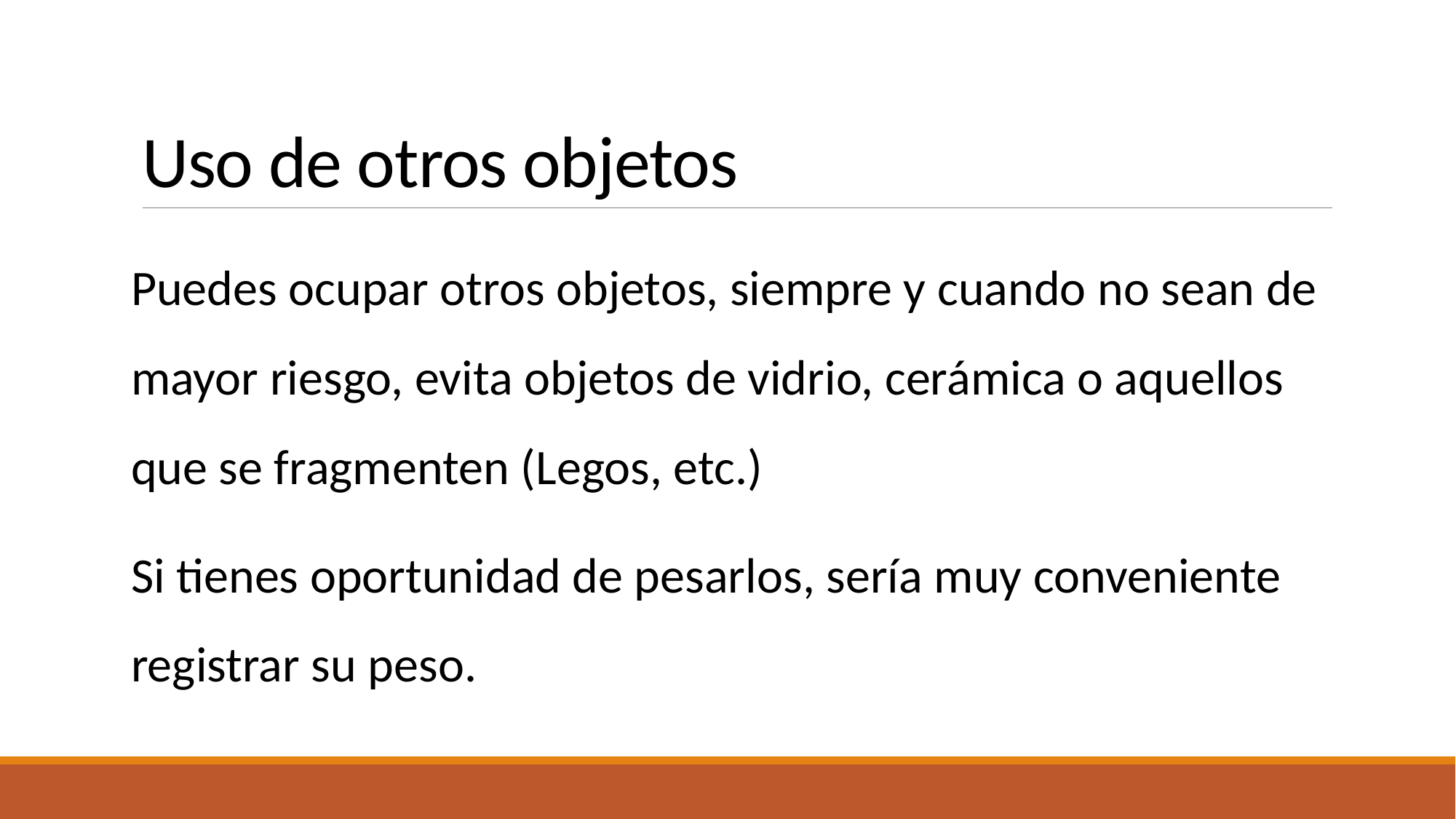

# Uso de otros objetos
Puedes ocupar otros objetos, siempre y cuando no sean de mayor riesgo, evita objetos de vidrio, cerámica o aquellos que se fragmenten (Legos, etc.)
Si tienes oportunidad de pesarlos, sería muy conveniente registrar su peso.